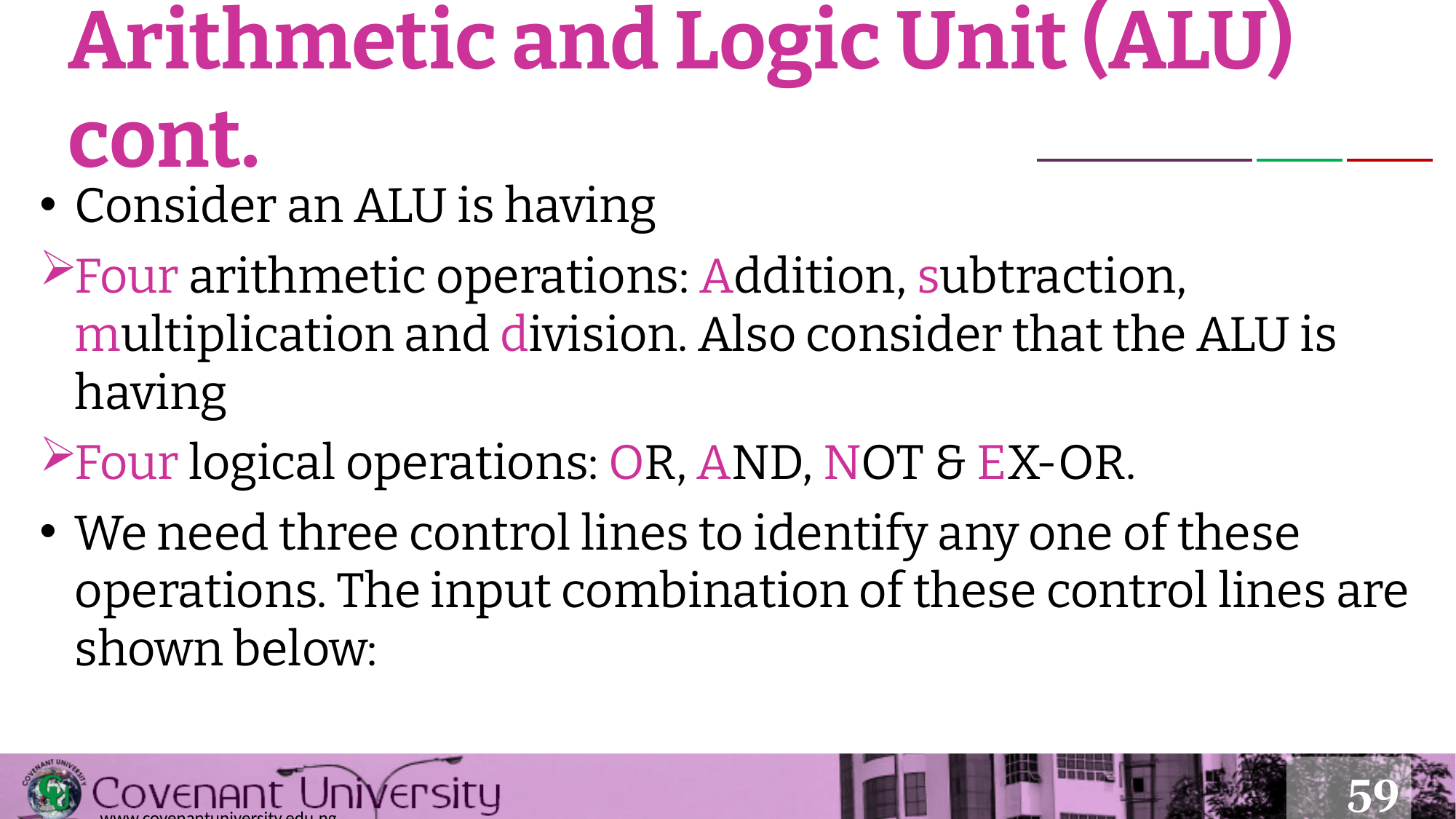

# Arithmetic and Logic Unit (ALU) cont.
Consider an ALU is having
Four arithmetic operations: Addition, subtraction, multiplication and division. Also consider that the ALU is having
Four logical operations: OR, AND, NOT & EX-OR.
We need three control lines to identify any one of these operations. The input combination of these control lines are shown below: